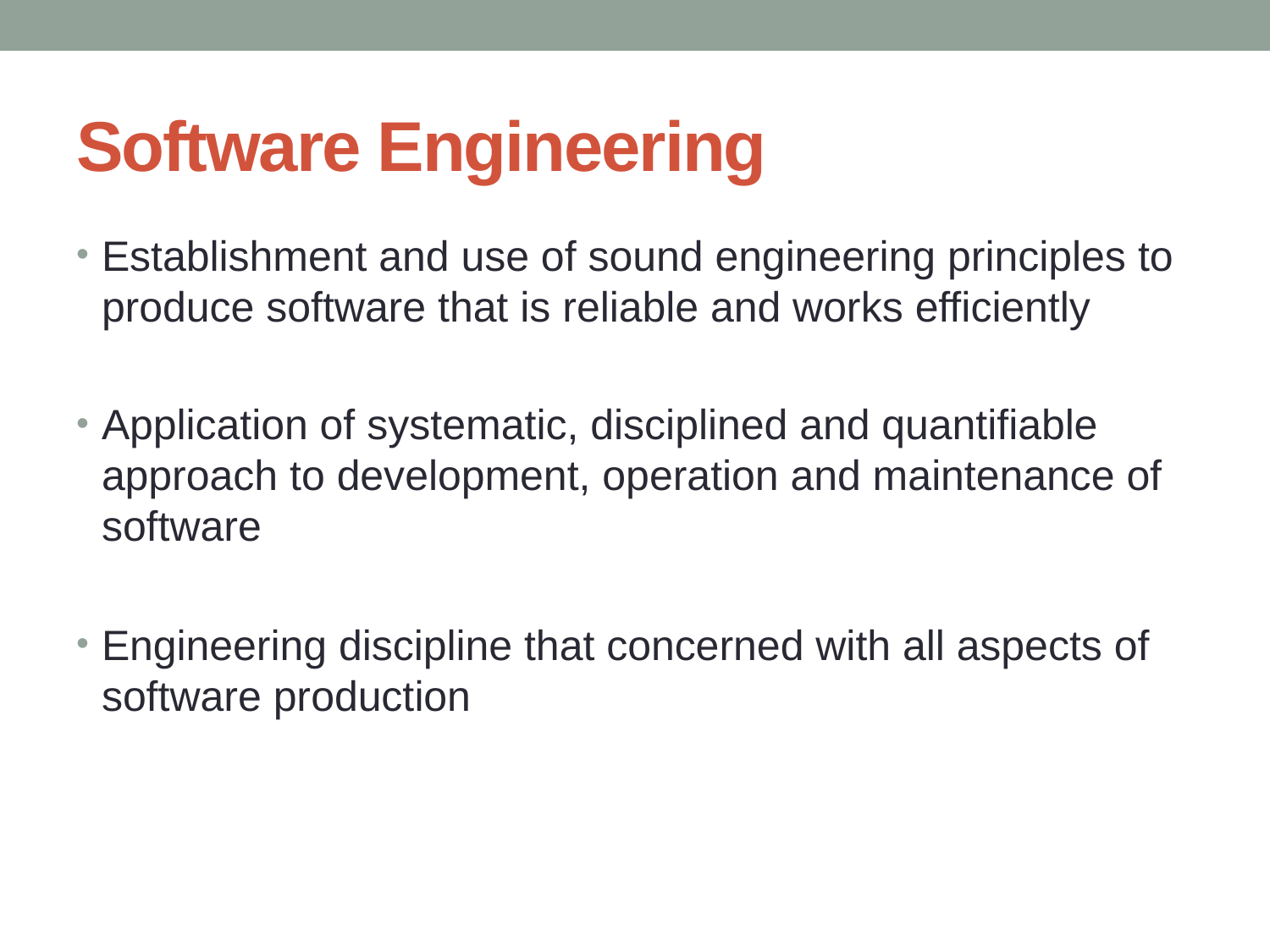

# Software Engineering
Establishment and use of sound engineering principles to produce software that is reliable and works efficiently

Application of systematic, disciplined and quantifiable approach to development, operation and maintenance of software

Engineering discipline that concerned with all aspects of software production